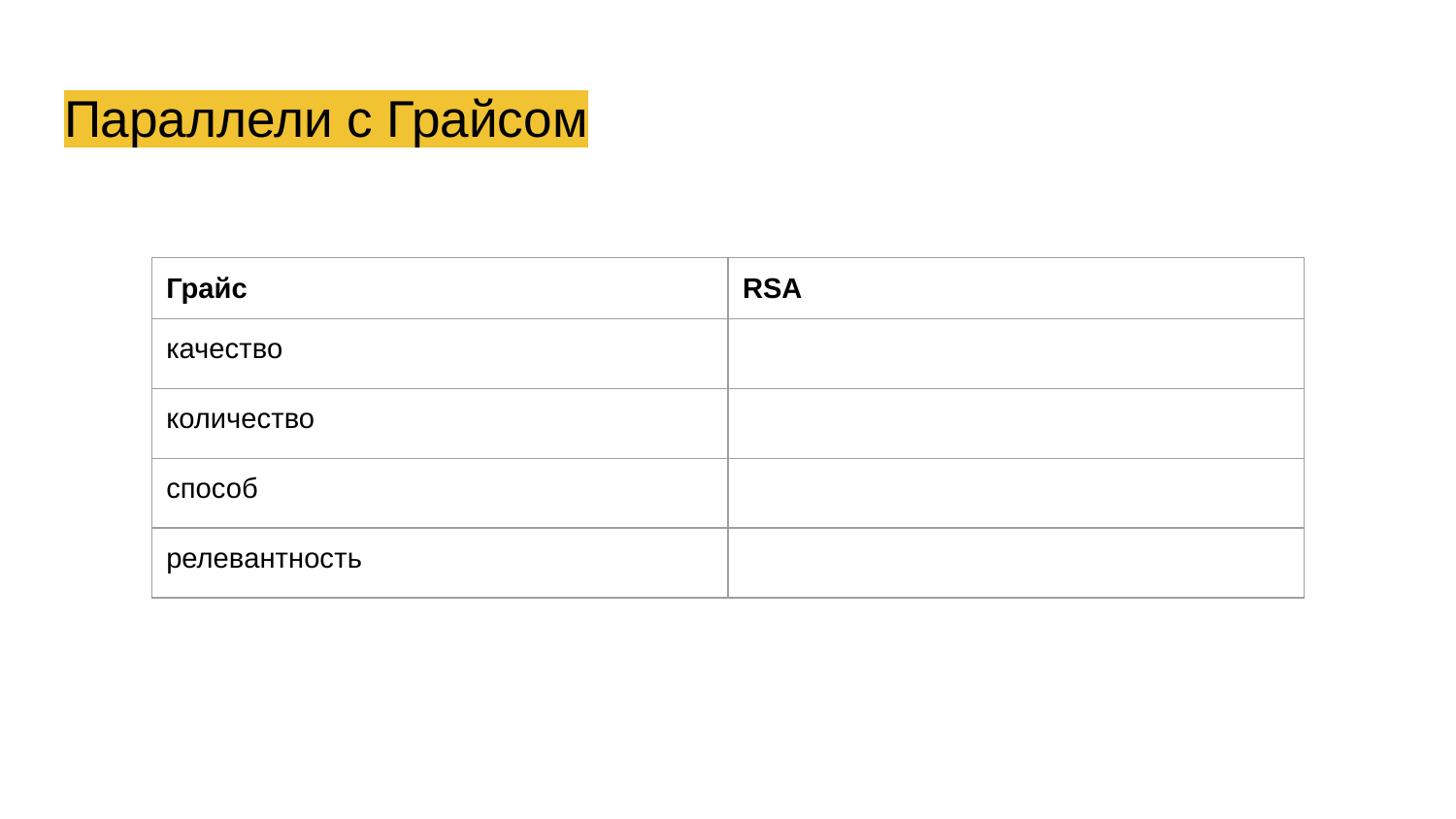

# Параллели с Грайсом

| Грайс | RSA |
| --- | --- |
| качество |  |
| количество |  |
| способ |  |
| релевантность |  |